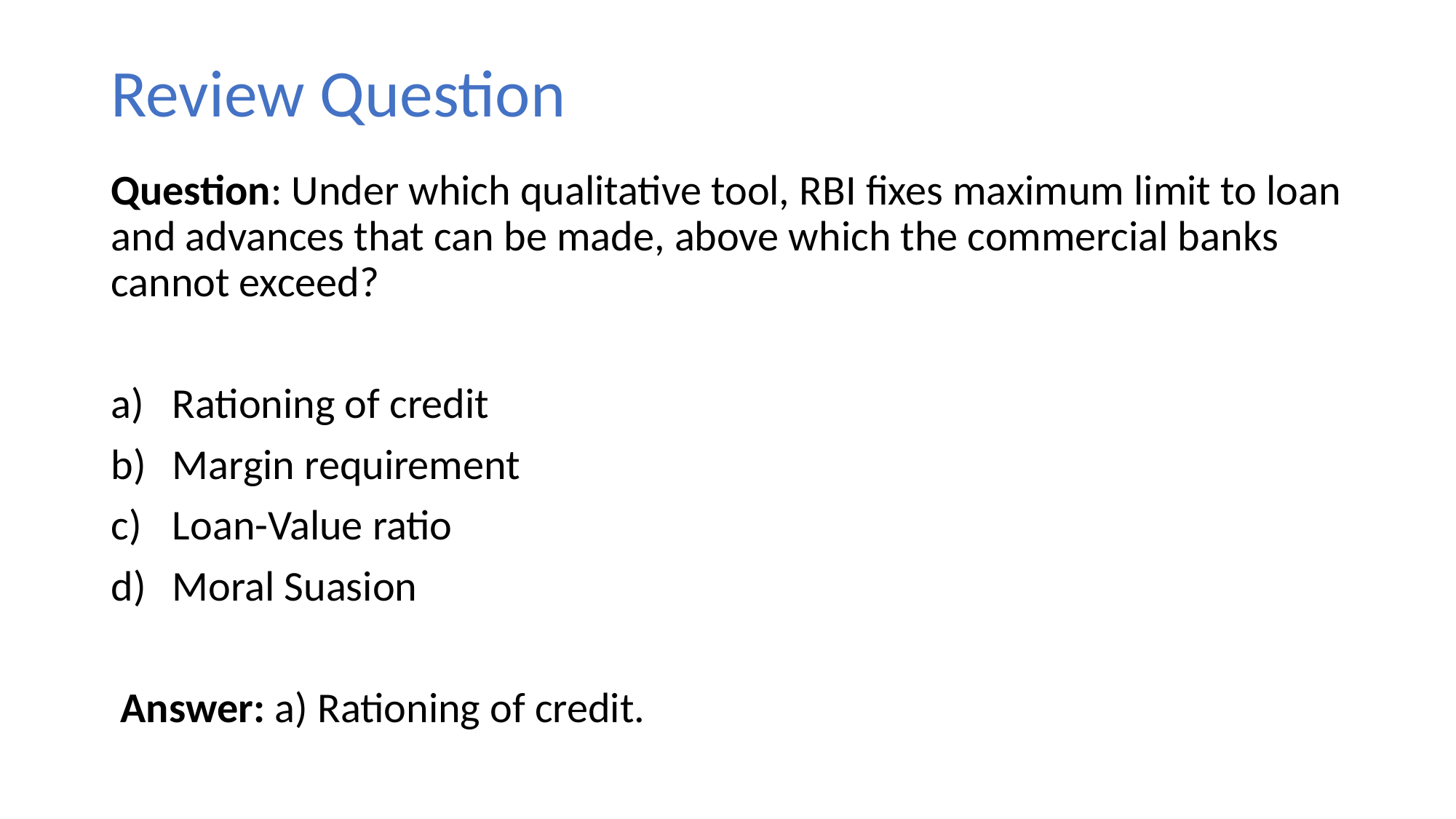

# Review Question
Question: Under which qualitative tool, RBI fixes maximum limit to loan and advances that can be made, above which the commercial banks cannot exceed?

Rationing of credit
Margin requirement
Loan-Value ratio
Moral Suasion

 Answer: a) Rationing of credit.